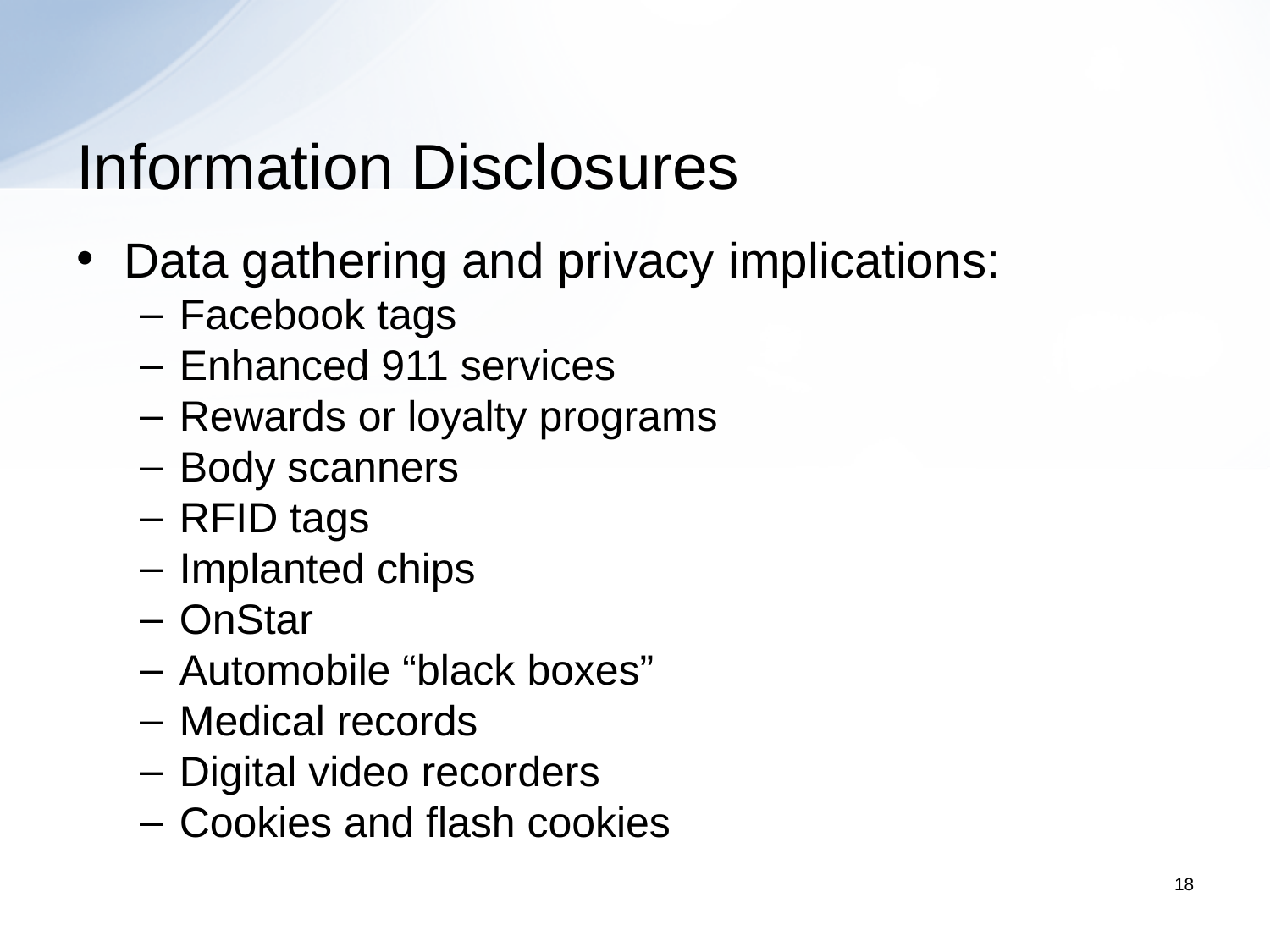

# Information Disclosures
Data gathering and privacy implications:
Facebook tags
Enhanced 911 services
Rewards or loyalty programs
Body scanners
RFID tags
Implanted chips
OnStar
Automobile “black boxes”
Medical records
Digital video recorders
Cookies and flash cookies
18